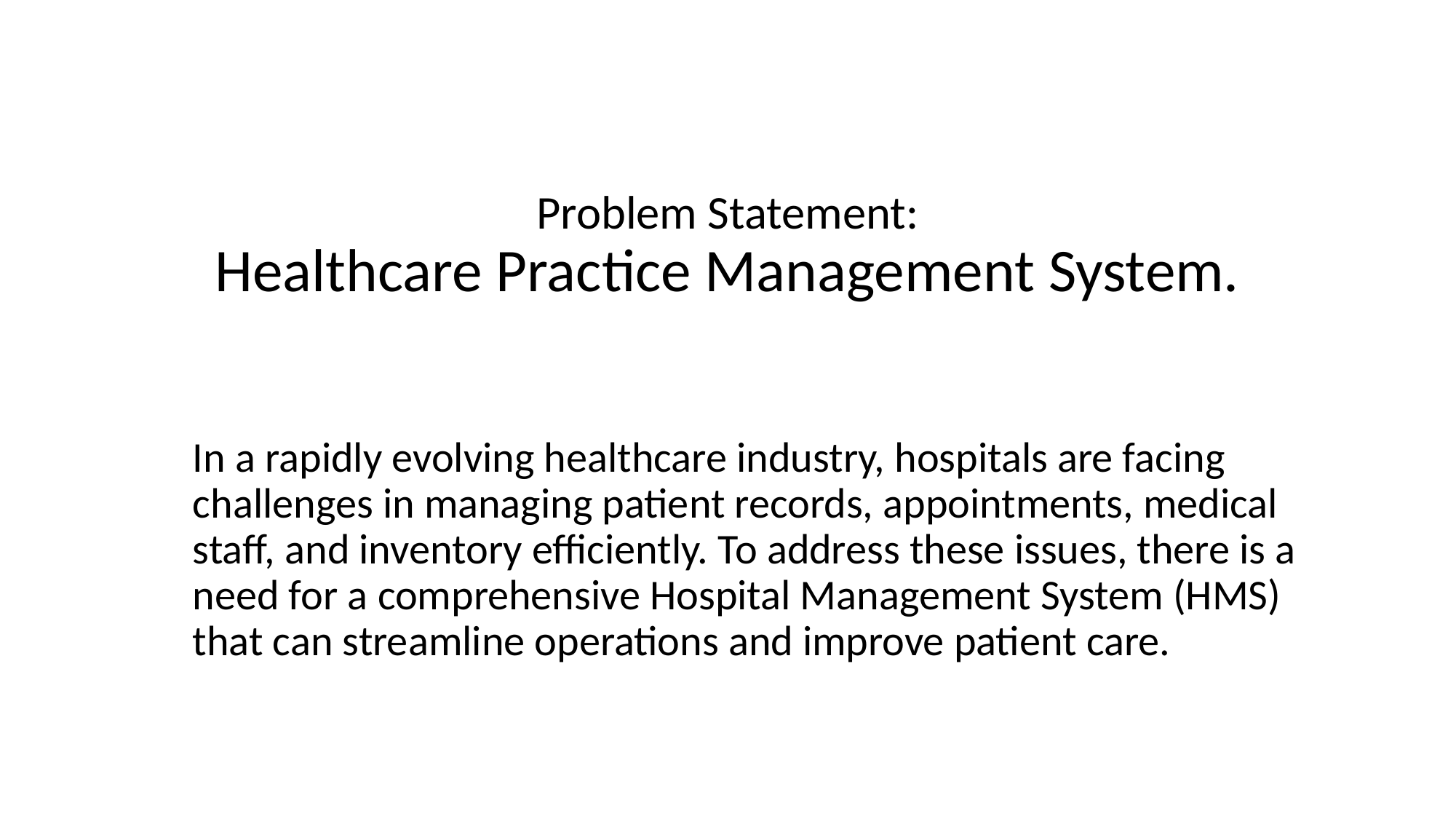

# Problem Statement: Healthcare Practice Management System.
In a rapidly evolving healthcare industry, hospitals are facing challenges in managing patient records, appointments, medical staff, and inventory efficiently. To address these issues, there is a need for a comprehensive Hospital Management System (HMS) that can streamline operations and improve patient care.